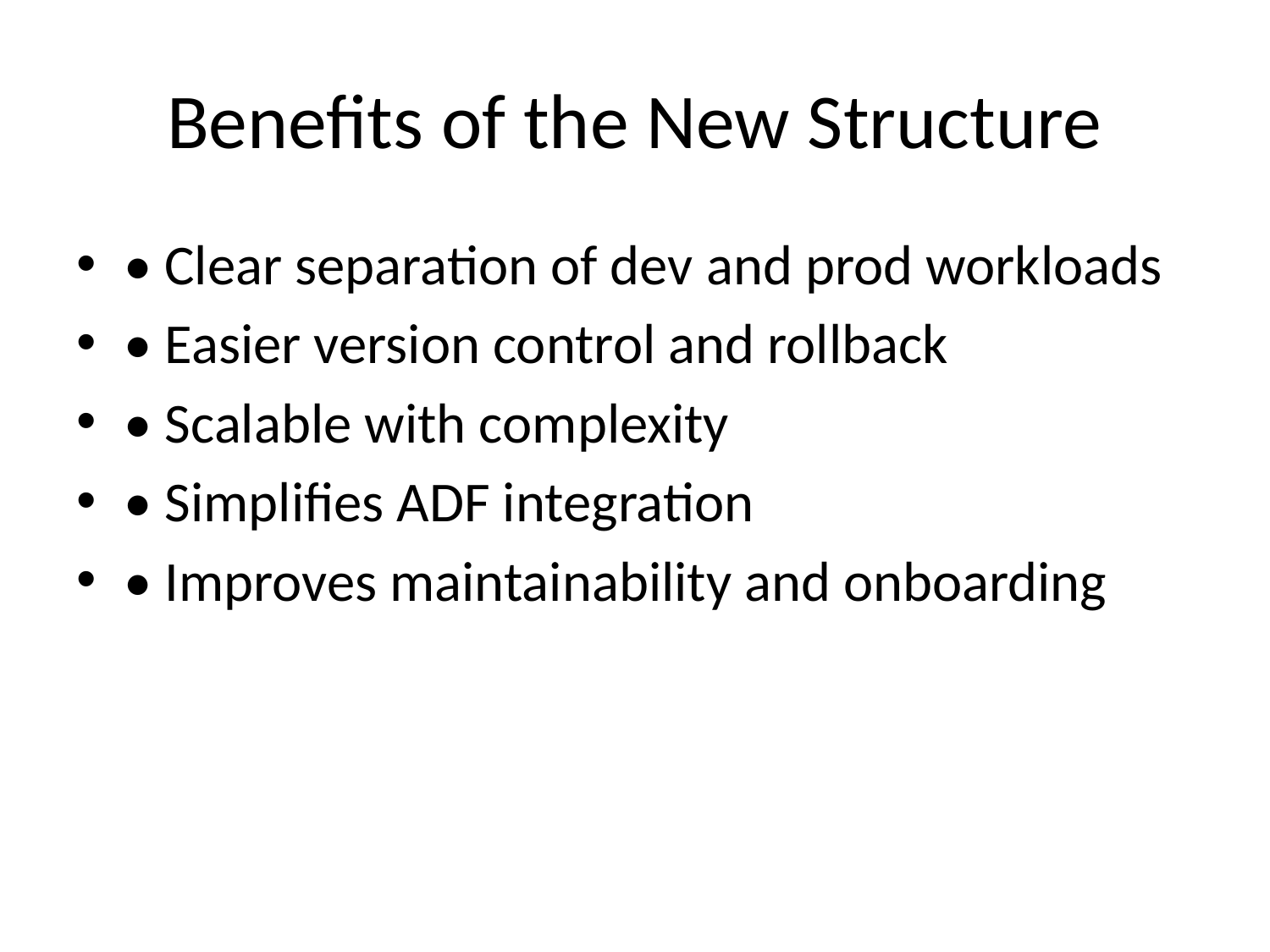

# Benefits of the New Structure
• Clear separation of dev and prod workloads
• Easier version control and rollback
• Scalable with complexity
• Simplifies ADF integration
• Improves maintainability and onboarding